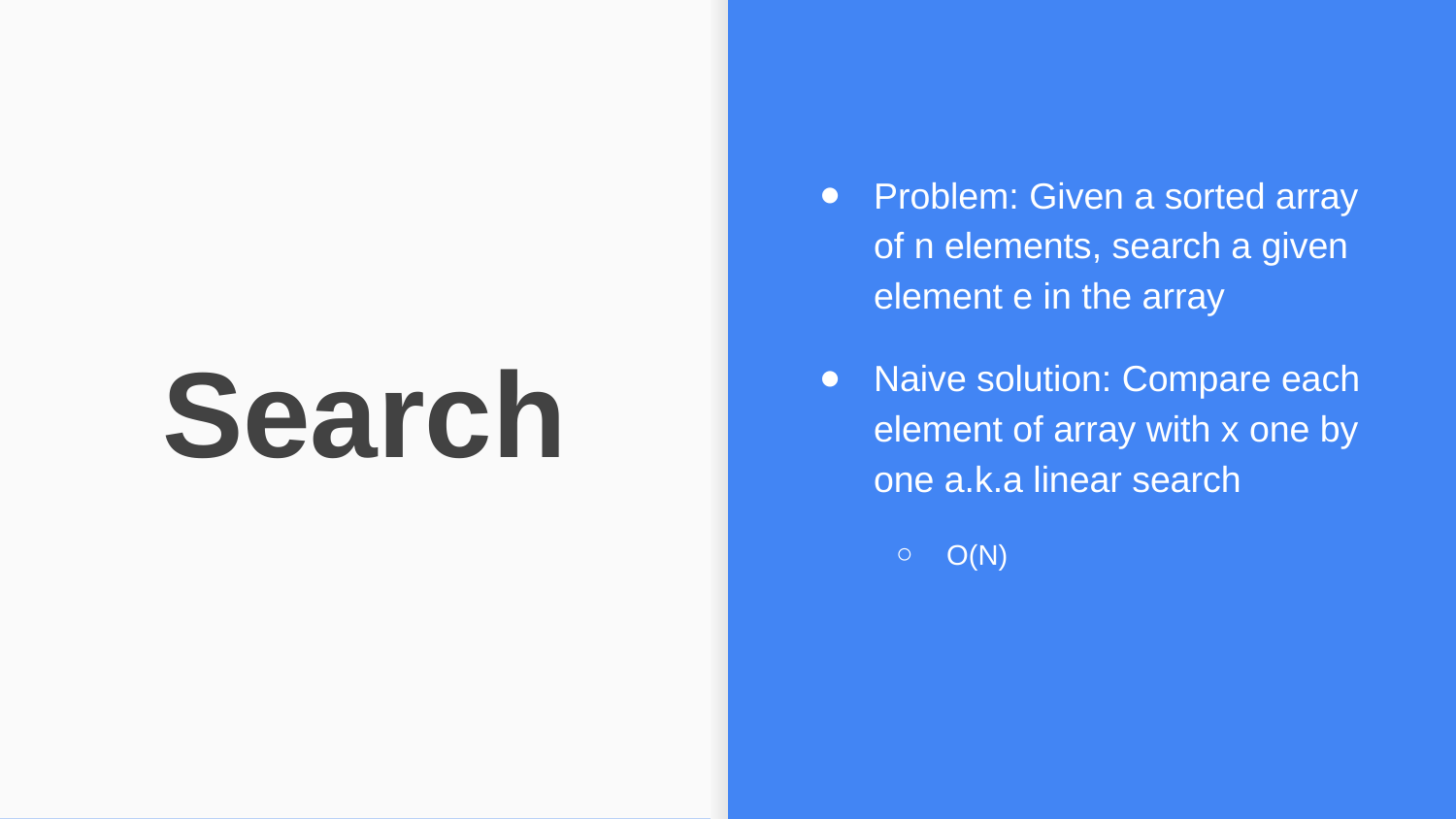

Problem: Given a sorted array of n elements, search a given element e in the array
Naive solution: Compare each element of array with x one by one a.k.a linear search
O(N)

# Search